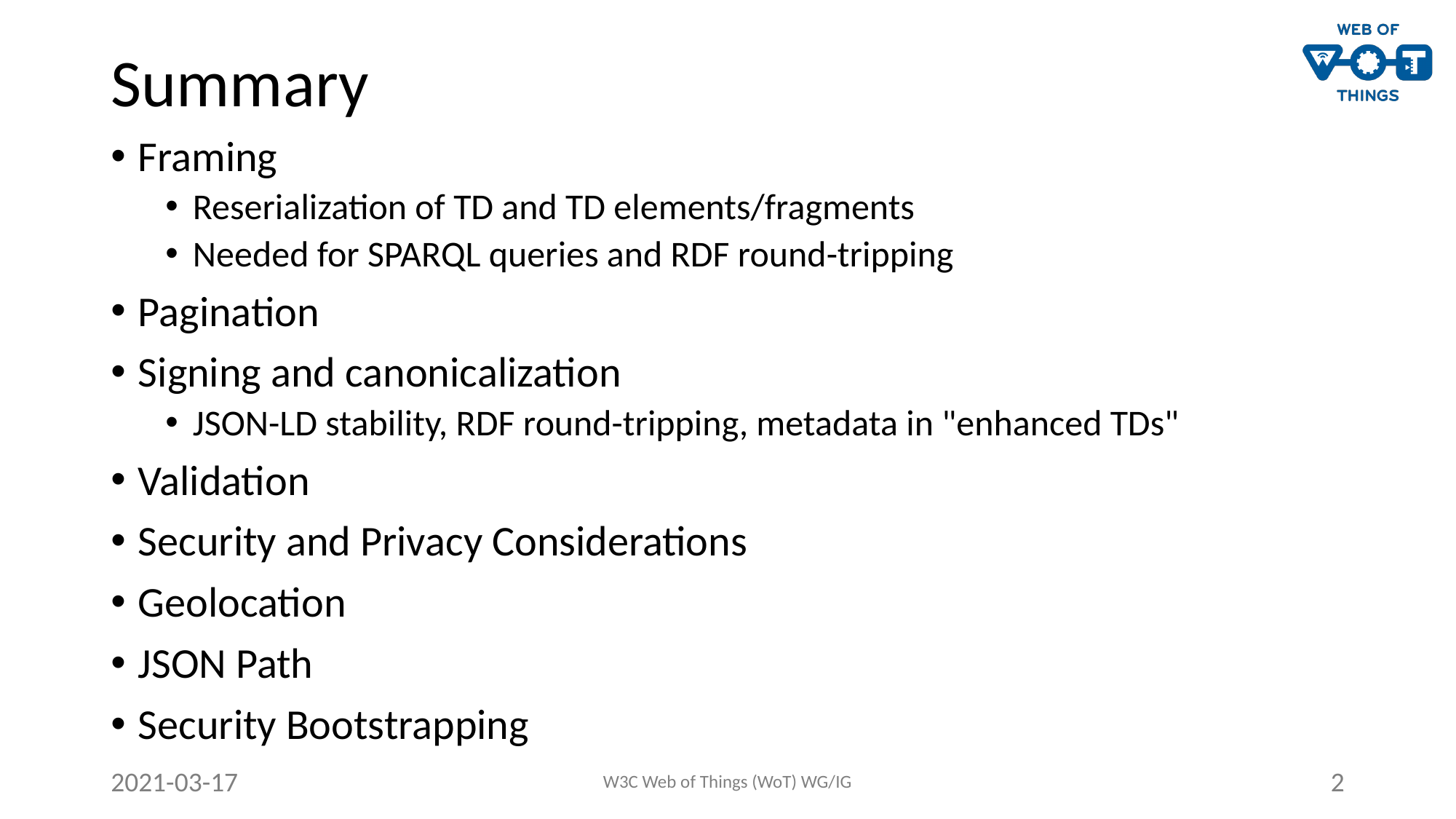

# Summary
Framing
Reserialization of TD and TD elements/fragments
Needed for SPARQL queries and RDF round-tripping
Pagination
Signing and canonicalization
JSON-LD stability, RDF round-tripping, metadata in "enhanced TDs"
Validation
Security and Privacy Considerations
Geolocation
JSON Path
Security Bootstrapping

2021-03-17
W3C Web of Things (WoT) WG/IG
2